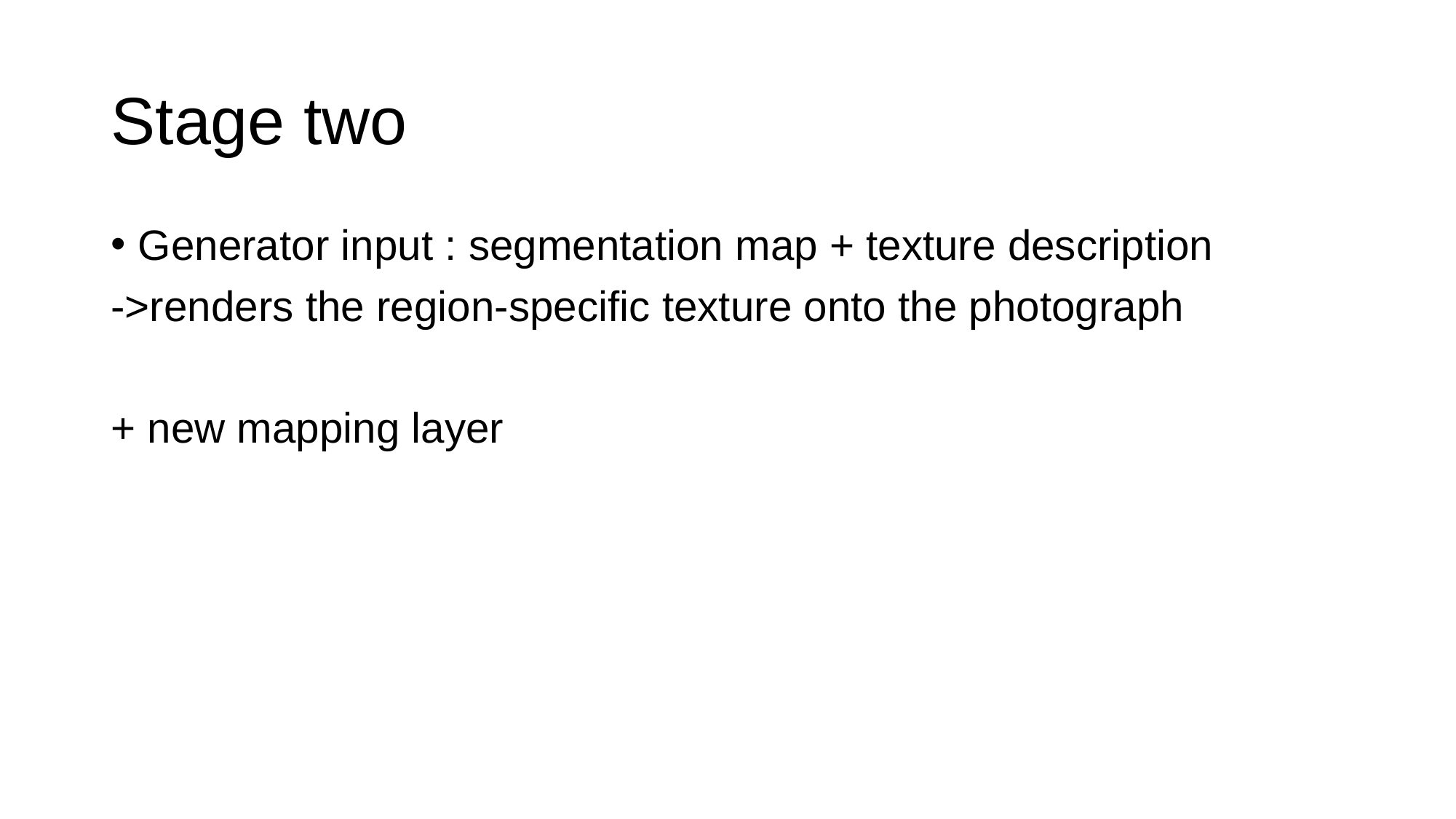

# Stage two
Generator input : segmentation map + texture description
->renders the region-specific texture onto the photograph

+ new mapping layer